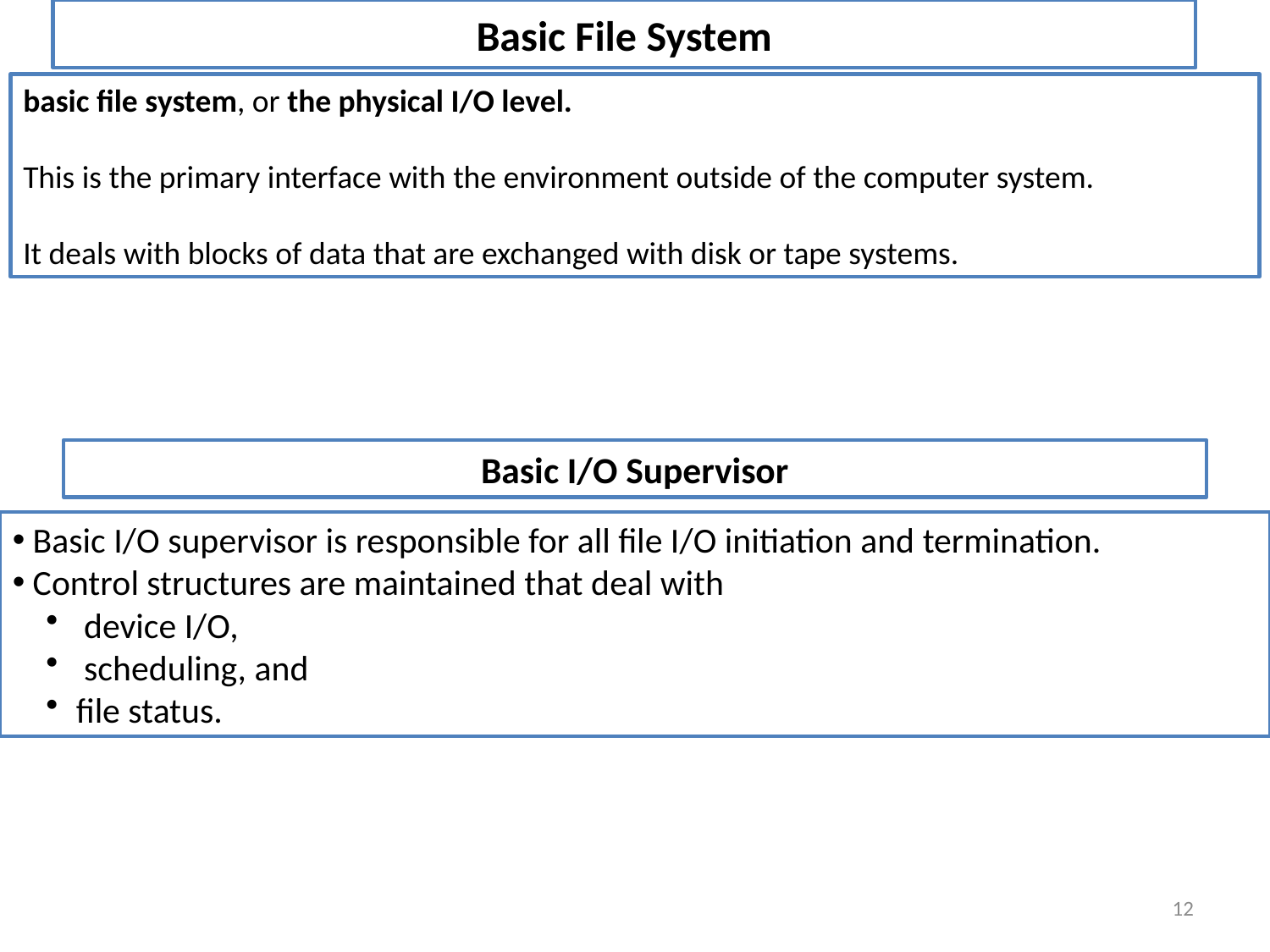

Basic File System
basic file system, or the physical I/O level.

This is the primary interface with the environment outside of the computer system.

It deals with blocks of data that are exchanged with disk or tape systems.
# Basic I/O Supervisor
 Basic I/O supervisor is responsible for all file I/O initiation and termination.
 Control structures are maintained that deal with
 device I/O,
 scheduling, and
file status.
12